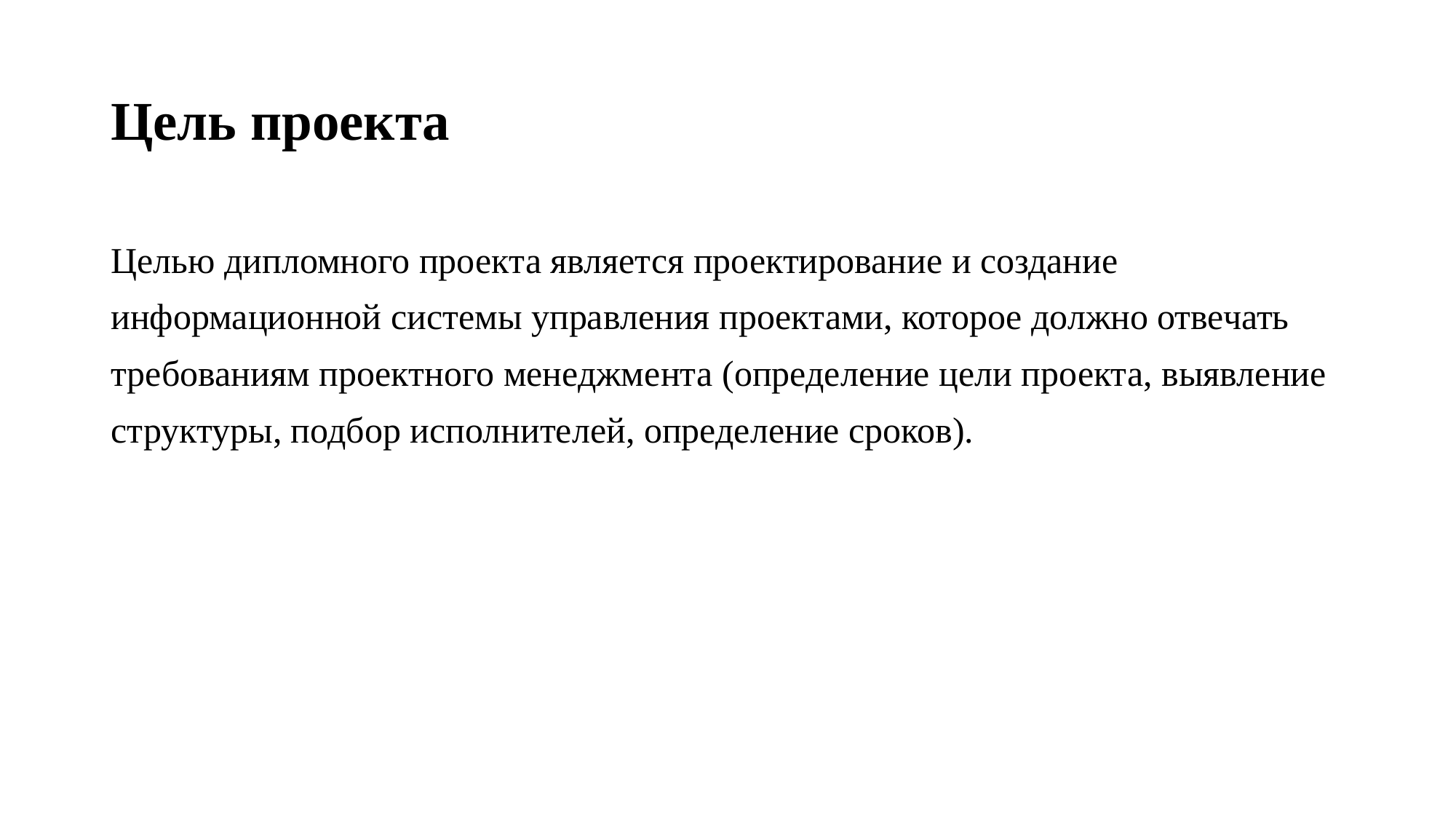

# Цель проекта
Целью дипломного проекта является проектирование и создание информационной системы управления проектами, которое должно отвечать требованиям проектного менеджмента (определение цели проекта, выявление структуры, подбор исполнителей, определение сроков).